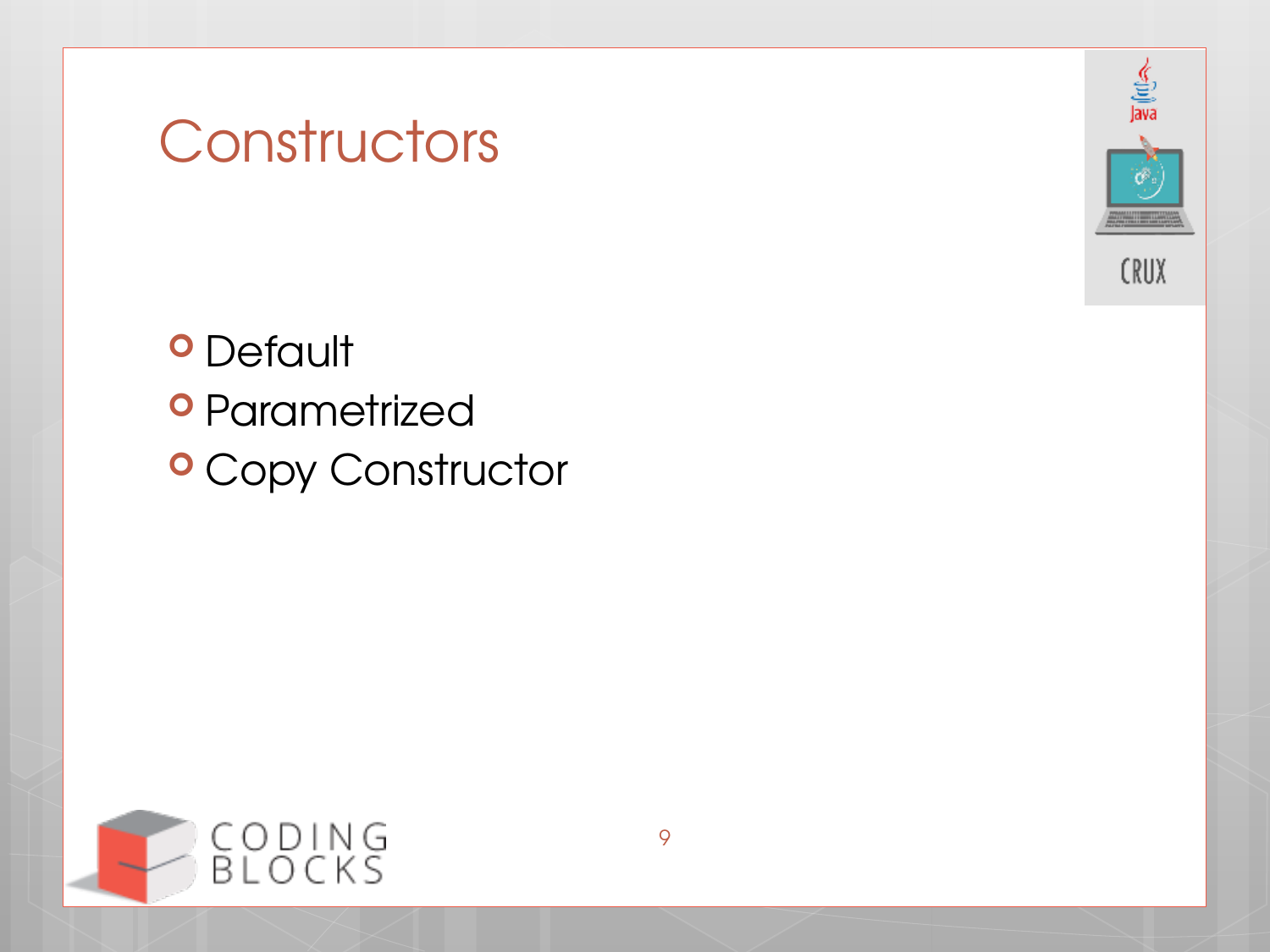

# Constructors

Default
Parametrized
Copy Constructor
9